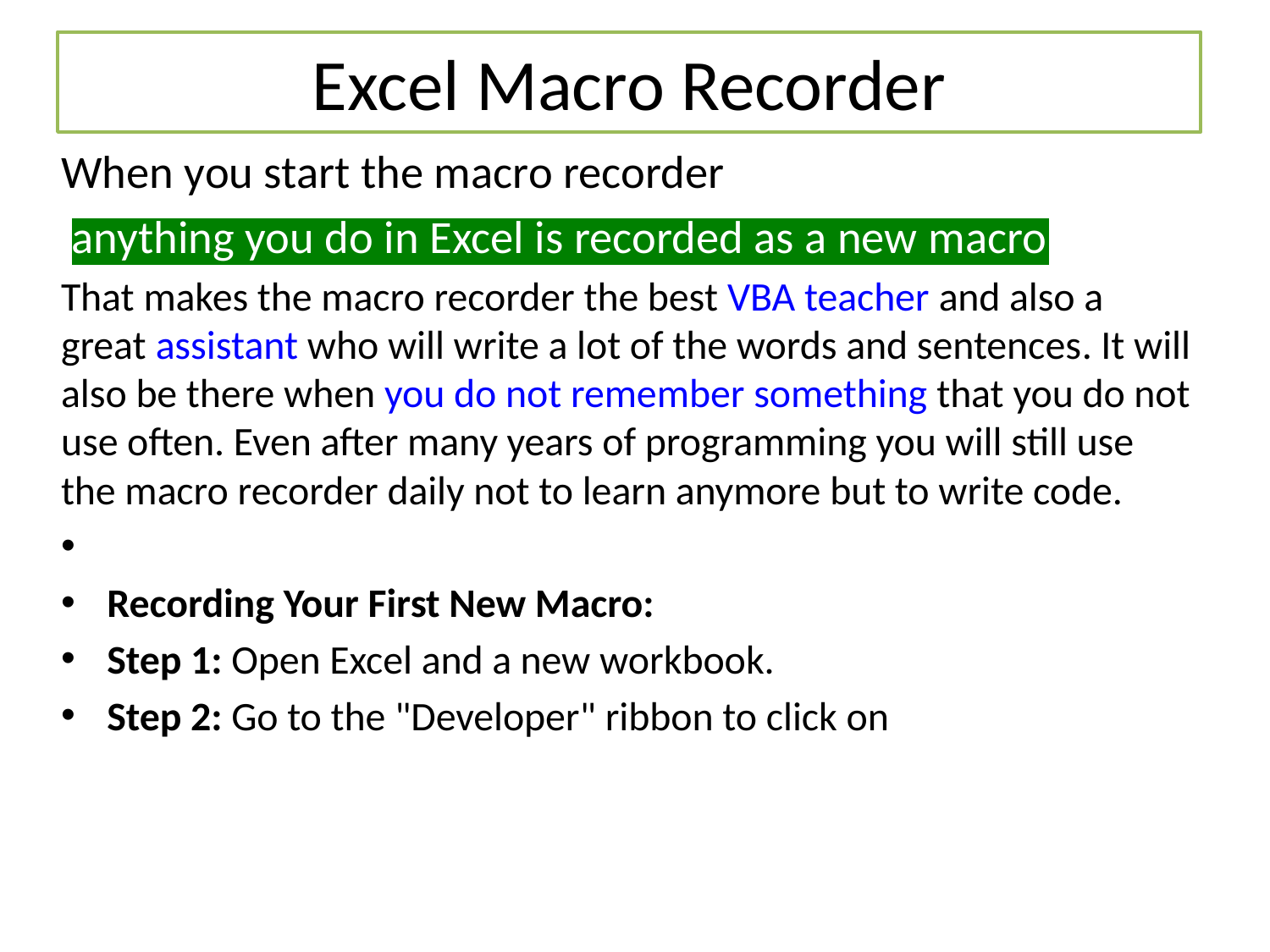

# Excel Macro Recorder
When you start the macro recorder
 anything you do in Excel is recorded as a new macro.
That makes the macro recorder the best VBA teacher and also a great assistant who will write a lot of the words and sentences. It will also be there when you do not remember something that you do not use often. Even after many years of programming you will still use the macro recorder daily not to learn anymore but to write code.

Recording Your First New Macro:
Step 1: Open Excel and a new workbook.
Step 2: Go to the "Developer" ribbon to click on